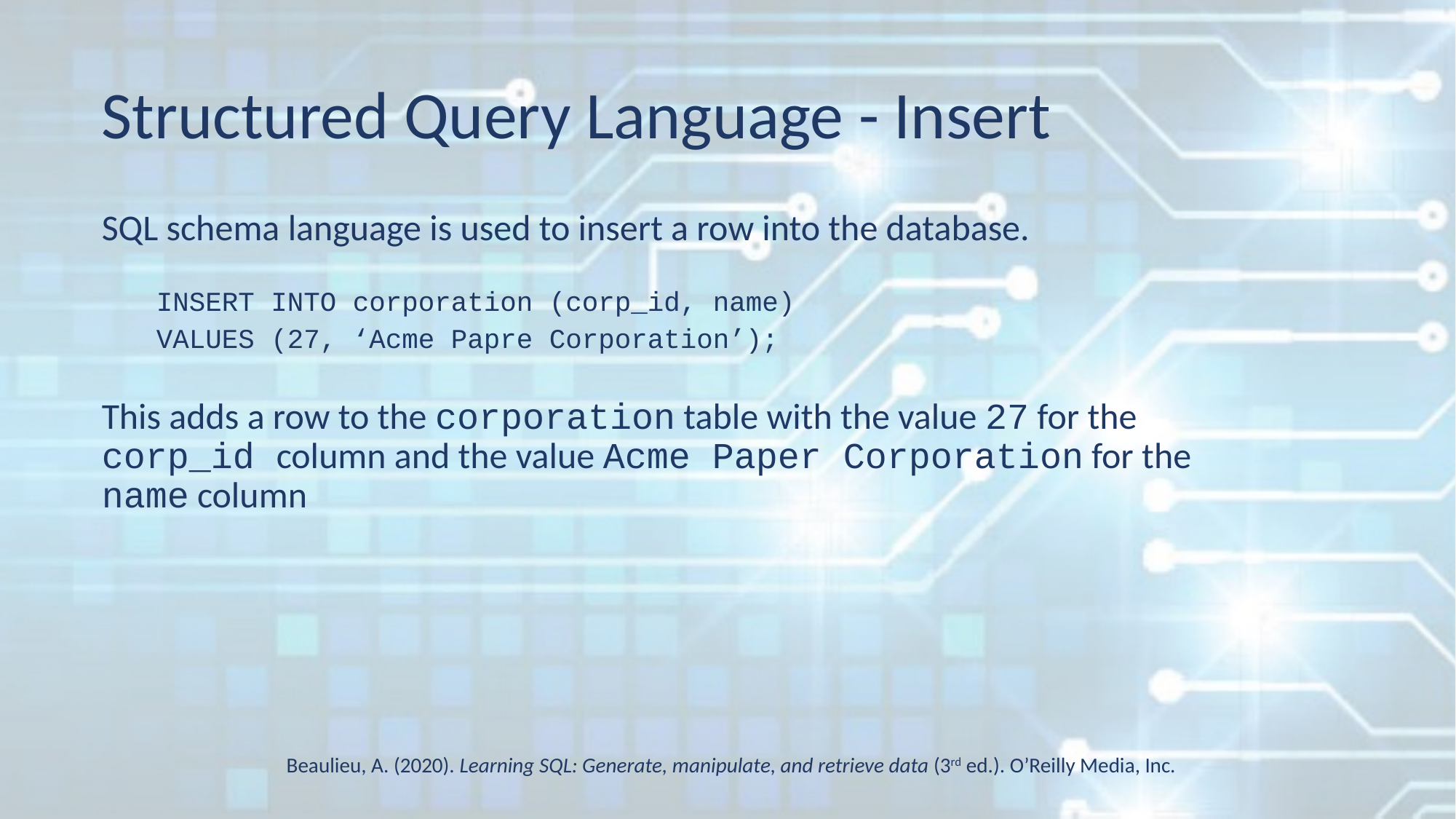

Structured Query Language - Insert
SQL schema language is used to insert a row into the database.

INSERT INTO corporation (corp_id, name)
VALUES (27, ‘Acme Papre Corporation’);

This adds a row to the corporation table with the value 27 for the corp_id column and the value Acme Paper Corporation for the name column
Beaulieu, A. (2020). Learning SQL: Generate, manipulate, and retrieve data (3rd ed.). O’Reilly Media, Inc.
Learning SQL – page 9, 13